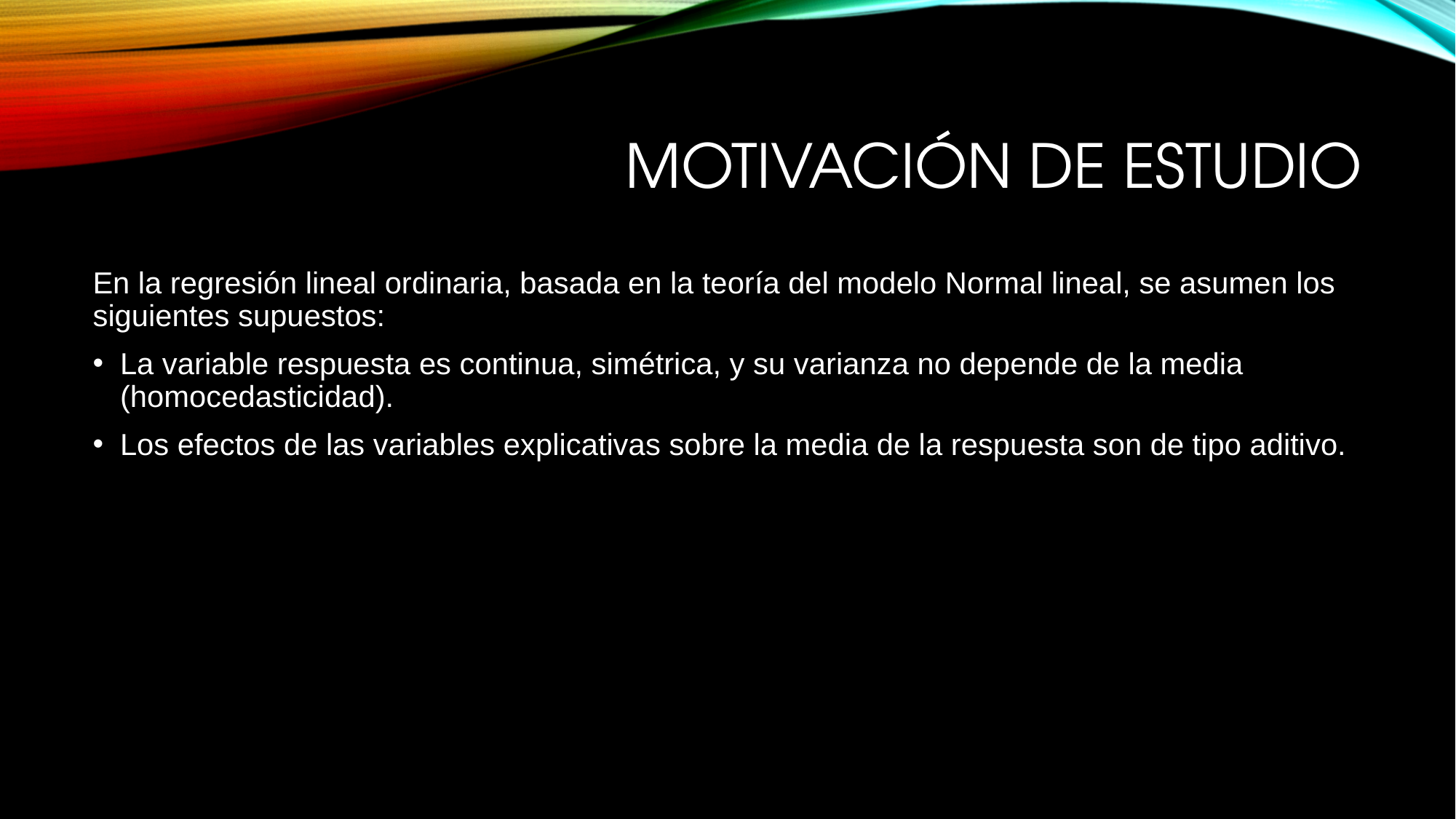

# Motivación de estudio
En la regresión lineal ordinaria, basada en la teoría del modelo Normal lineal, se asumen los siguientes supuestos:
La variable respuesta es continua, simétrica, y su varianza no depende de la media (homocedasticidad).
Los efectos de las variables explicativas sobre la media de la respuesta son de tipo aditivo.